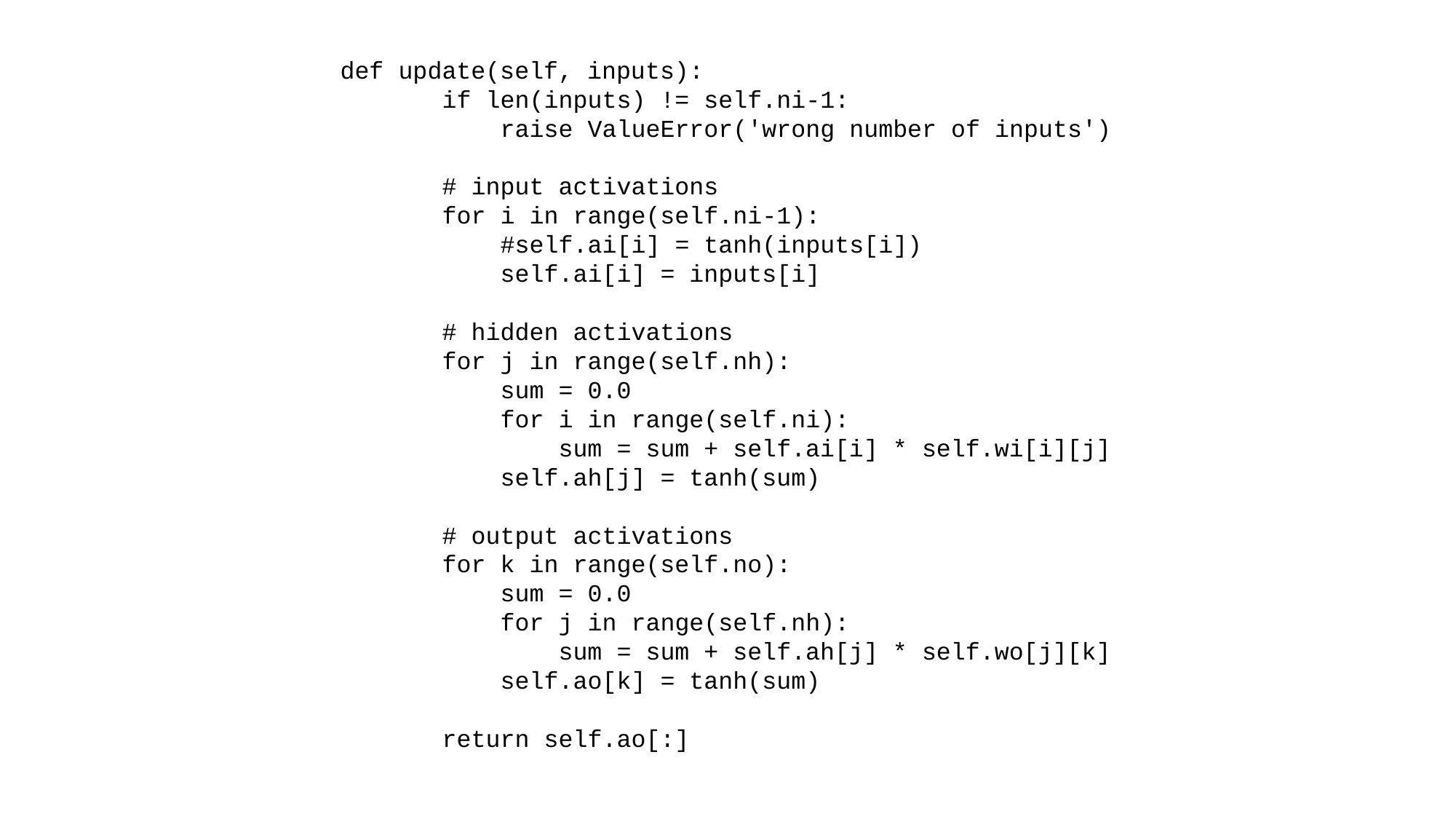

def update(self, inputs):
        if len(inputs) != self.ni-1:
            raise ValueError('wrong number of inputs')

        # input activations
        for i in range(self.ni-1):
            #self.ai[i] = tanh(inputs[i])
            self.ai[i] = inputs[i]

        # hidden activations
        for j in range(self.nh):
            sum = 0.0
            for i in range(self.ni):
                sum = sum + self.ai[i] * self.wi[i][j]
            self.ah[j] = tanh(sum)

        # output activations
        for k in range(self.no):
            sum = 0.0
            for j in range(self.nh):
                sum = sum + self.ah[j] * self.wo[j][k]
            self.ao[k] = tanh(sum)

        return self.ao[:]